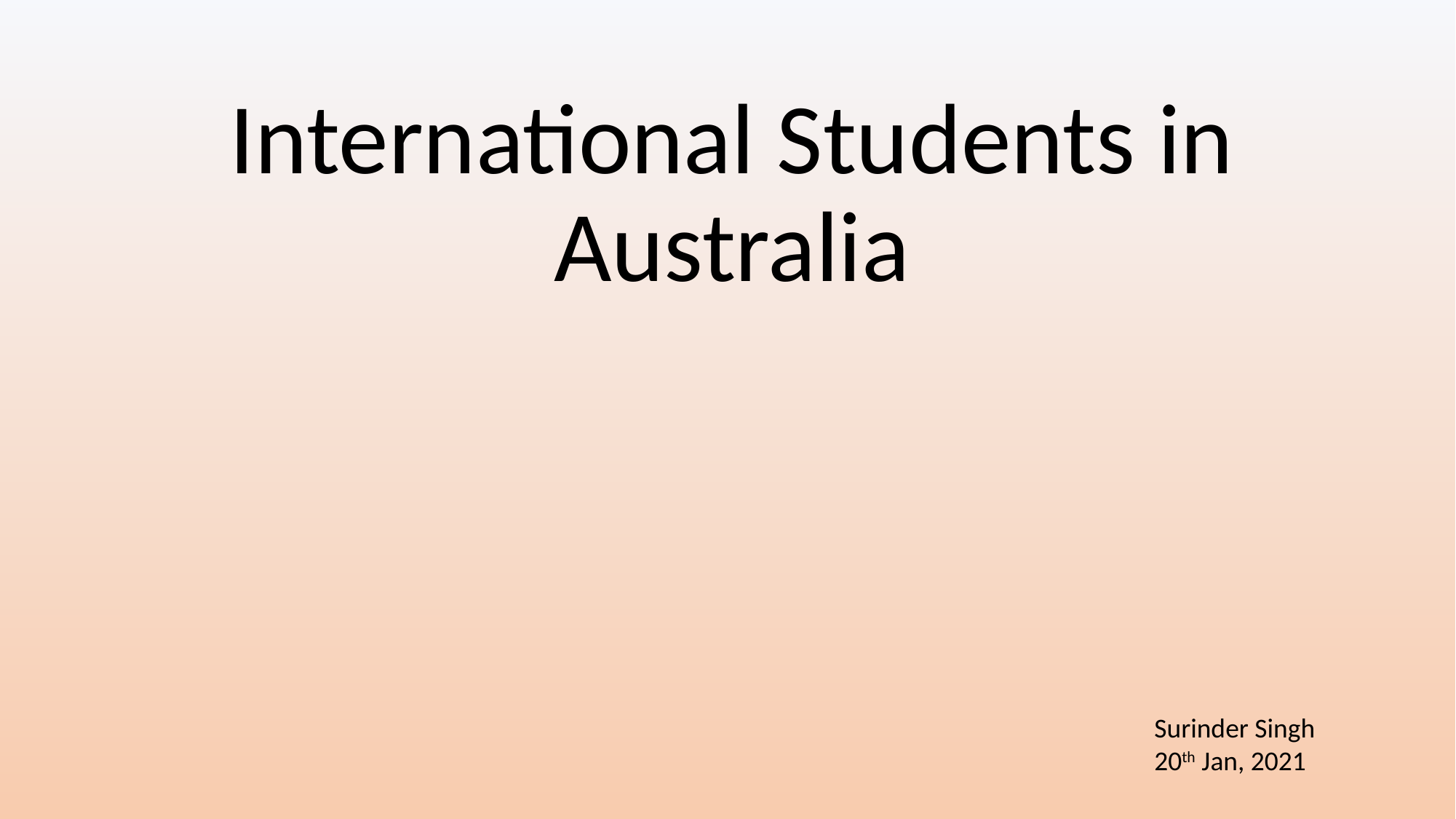

# International Students in Australia
Surinder Singh
20th Jan, 2021